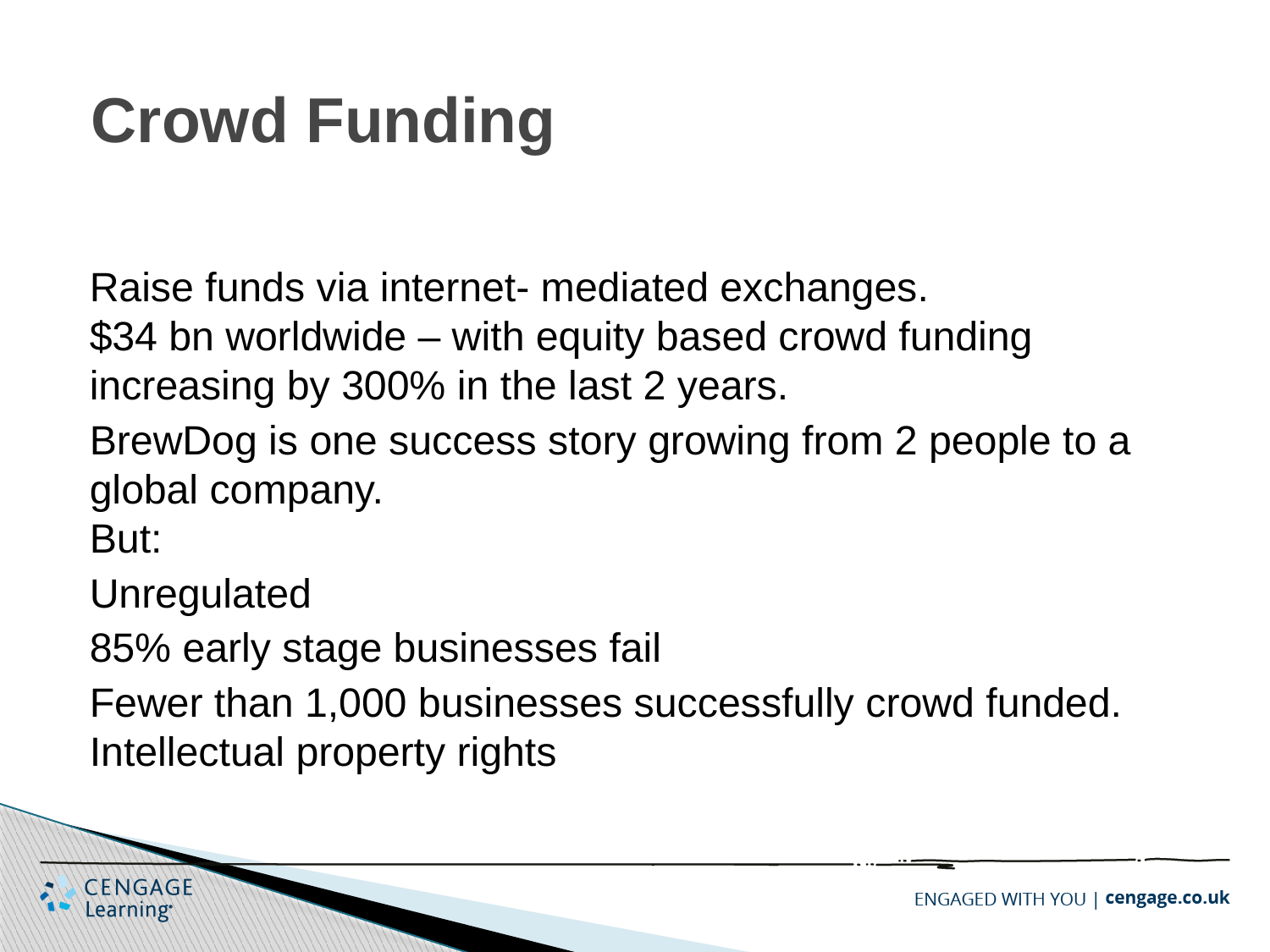

# Crowd Funding
Raise funds via internet- mediated exchanges.
$34 bn worldwide – with equity based crowd funding increasing by 300% in the last 2 years.
BrewDog is one success story growing from 2 people to a global company.
But:
Unregulated
85% early stage businesses fail
Fewer than 1,000 businesses successfully crowd funded.
Intellectual property rights